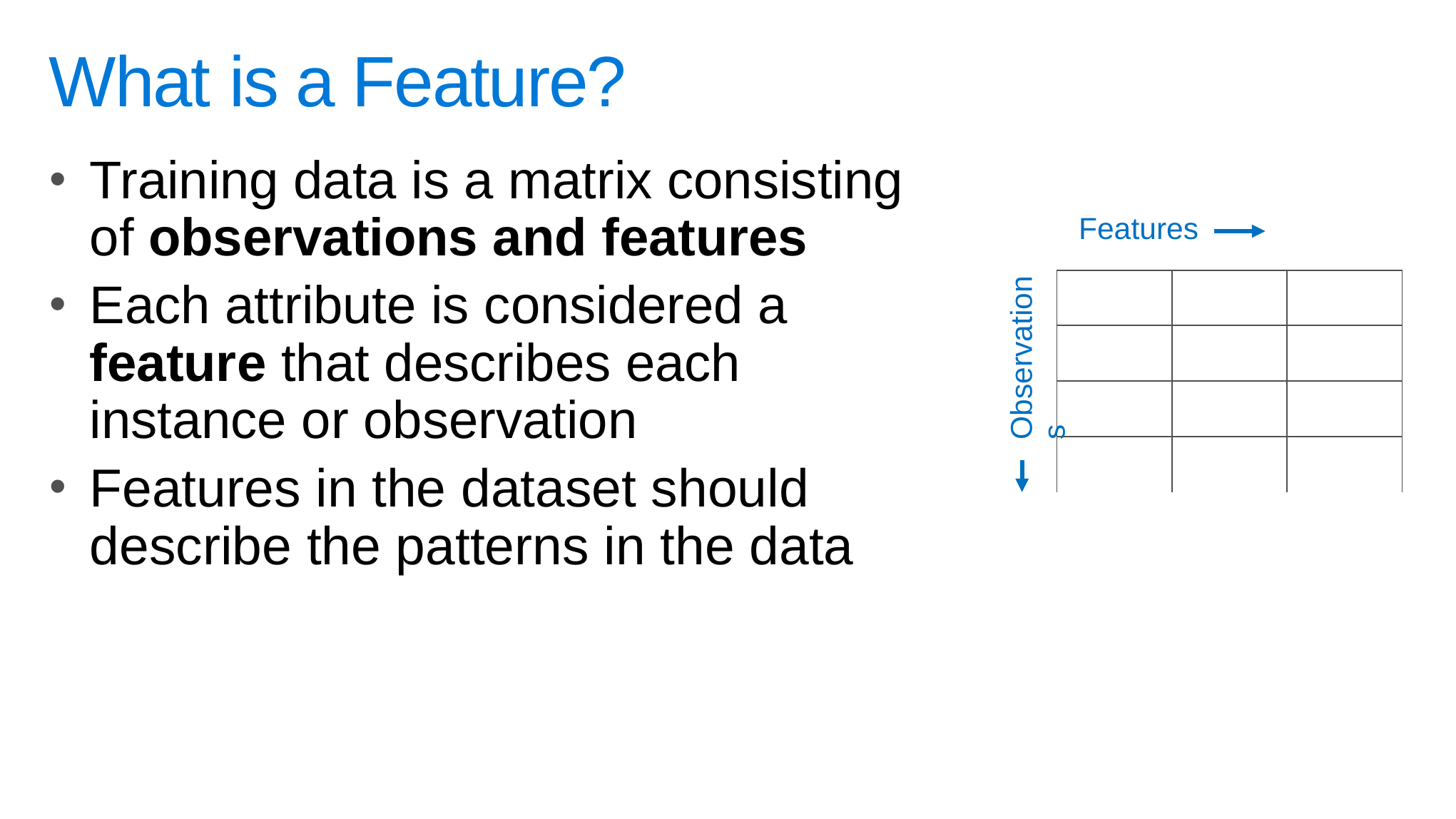

# What is a Feature?
Training data is a matrix consisting of observations and features
Each attribute is considered a feature that describes each instance or observation
Features in the dataset should describe the patterns in the data
Features
|  |  |  |
| --- | --- | --- |
|  |  |  |
|  |  |  |
|  |  |  |
Observations